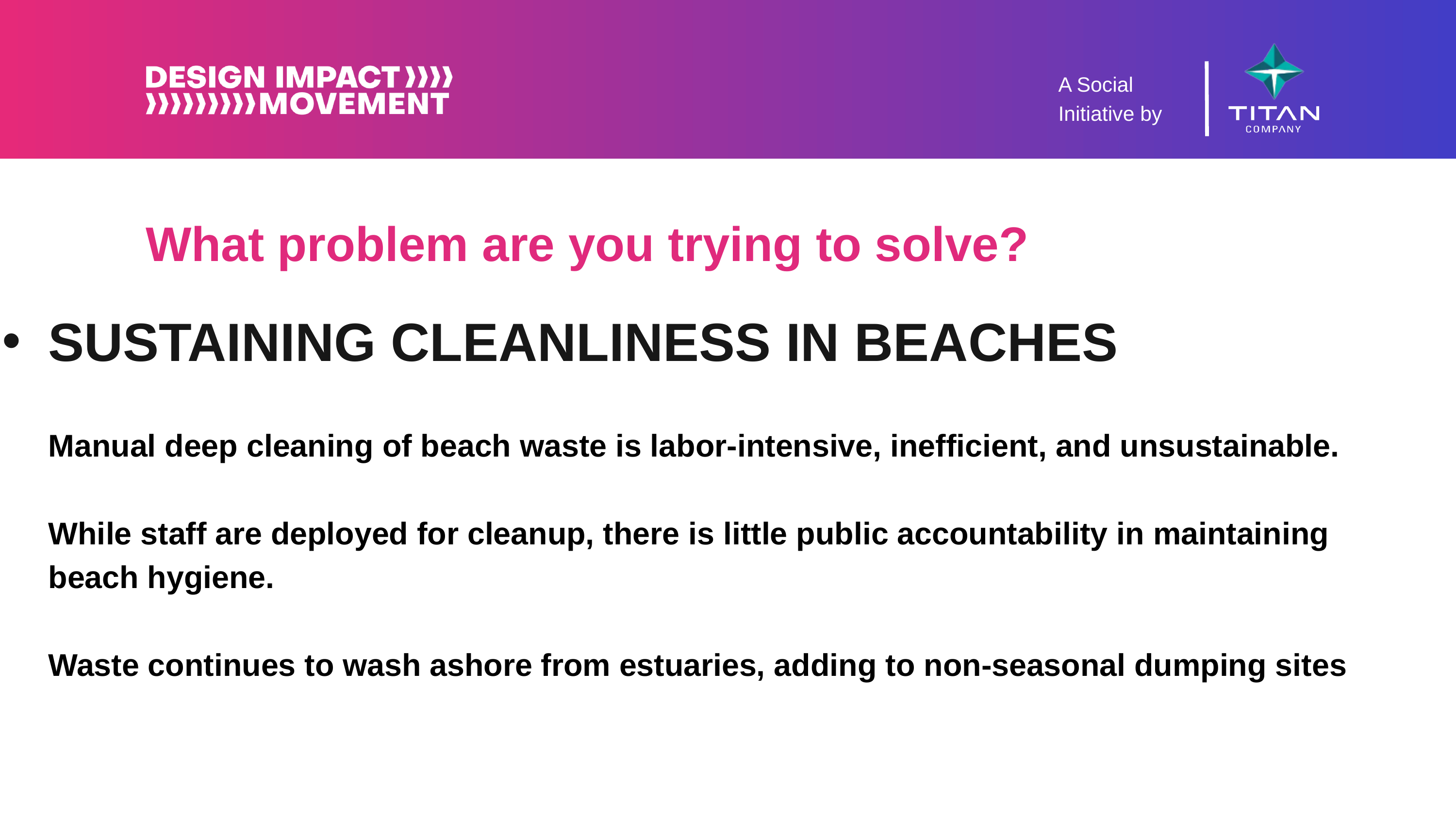

A Social Initiative by
What problem are you trying to solve?
SUSTAINING CLEANLINESS IN BEACHES

Manual deep cleaning of beach waste is labor-intensive, inefficient, and unsustainable.

While staff are deployed for cleanup, there is little public accountability in maintaining
beach hygiene.

Waste continues to wash ashore from estuaries, adding to non-seasonal dumping sites